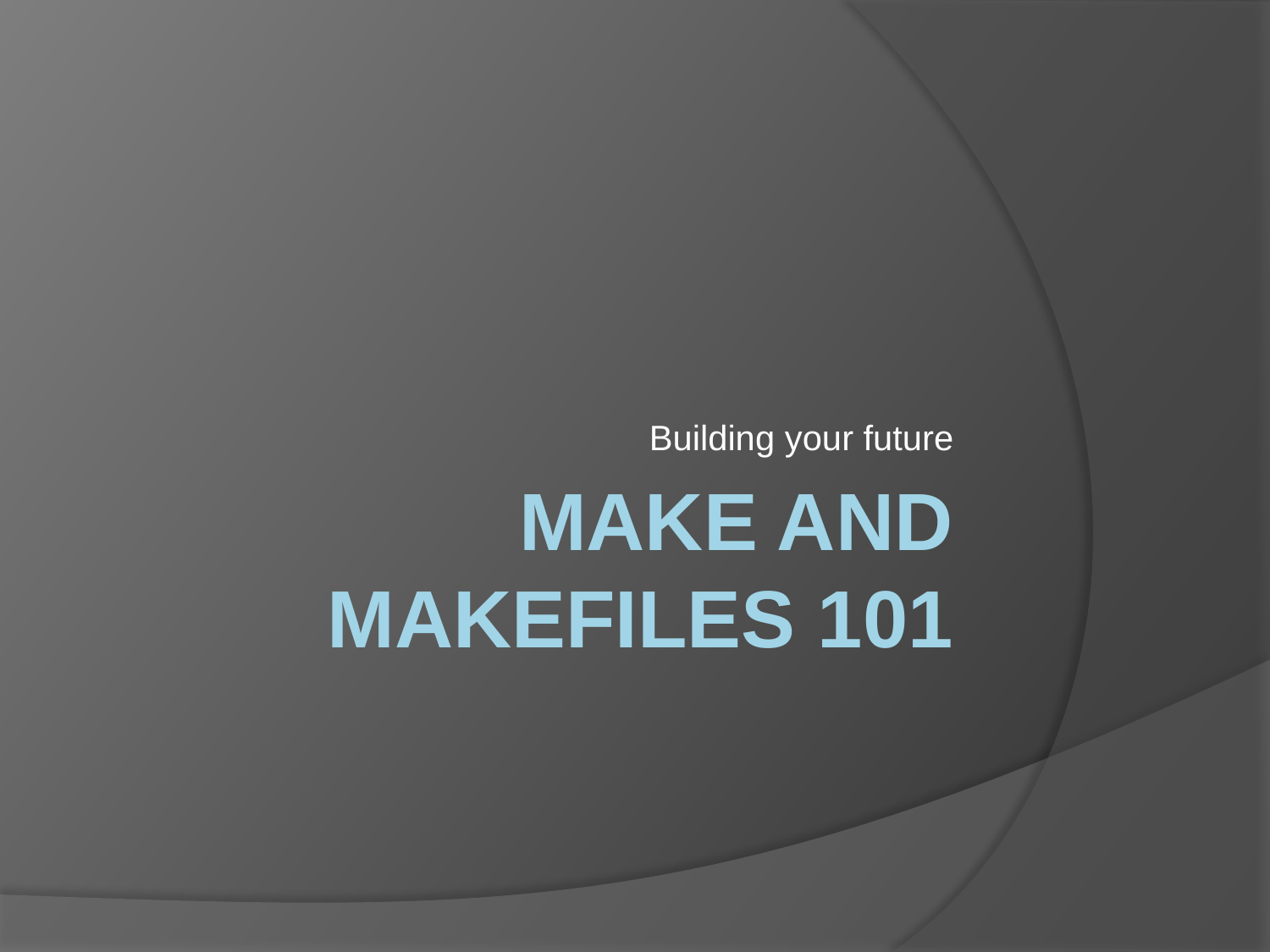

Building your future
# Make and Makefiles 101